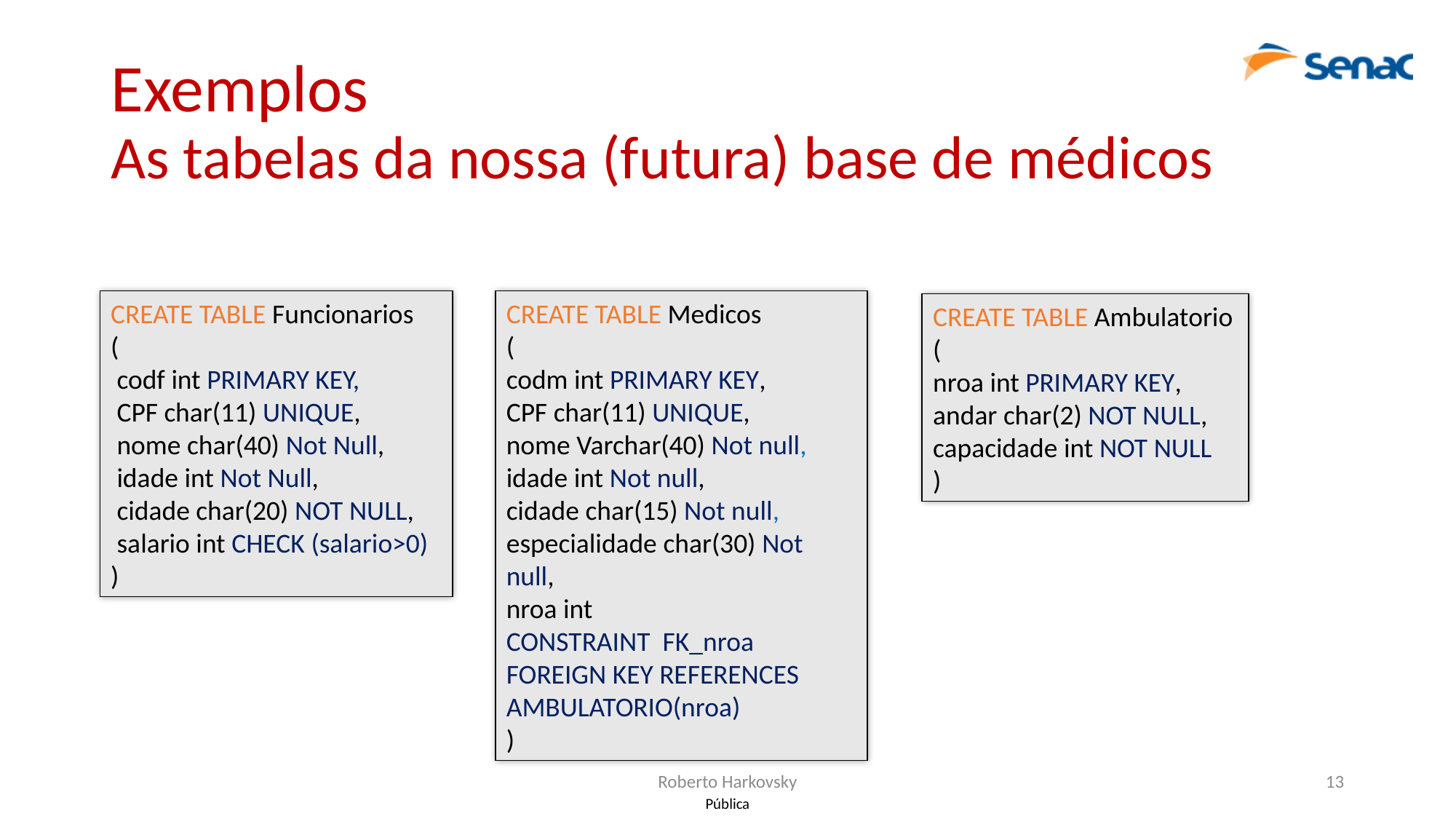

# Exemplos As tabelas da nossa (futura) base de médicos
CREATE TABLE Funcionarios
(
 codf int PRIMARY KEY,
 CPF char(11) UNIQUE,
 nome char(40) Not Null,
 idade int Not Null,
 cidade char(20) NOT NULL,
 salario int CHECK (salario>0)
)
CREATE TABLE Medicos
(
codm int PRIMARY KEY,
CPF char(11) UNIQUE,
nome Varchar(40) Not null,
idade int Not null,
cidade char(15) Not null,
especialidade char(30) Not null,
nroa int
CONSTRAINT  FK_nroa FOREIGN KEY REFERENCES AMBULATORIO(nroa)
)
CREATE TABLE Ambulatorio
(
nroa int PRIMARY KEY,
andar char(2) NOT NULL,
capacidade int NOT NULL
)
Roberto Harkovsky
13